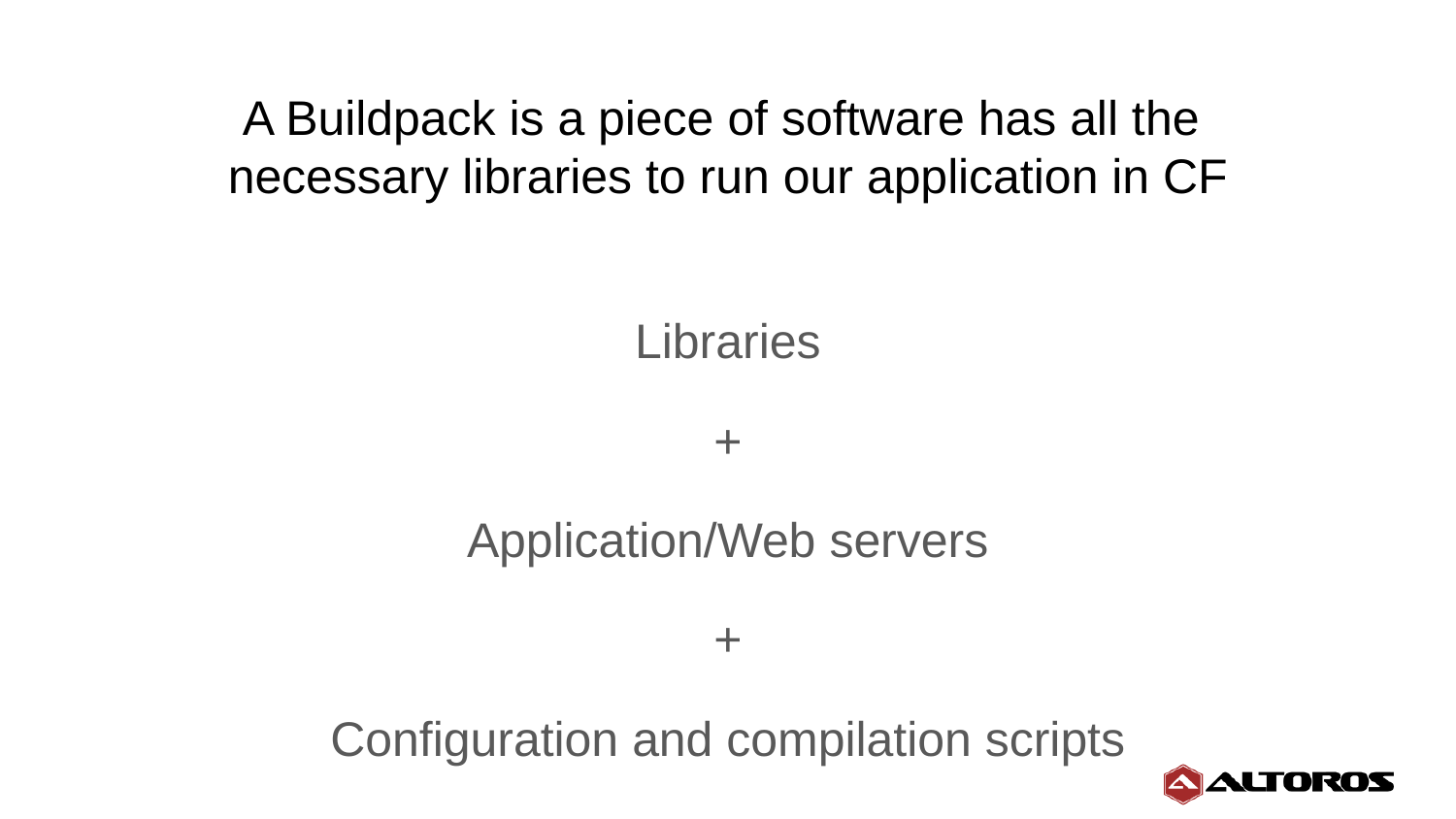

A Buildpack is a piece of software has all the  necessary libraries to run our application in CF
Libraries
+
Application/Web servers
+
Configuration and compilation scripts